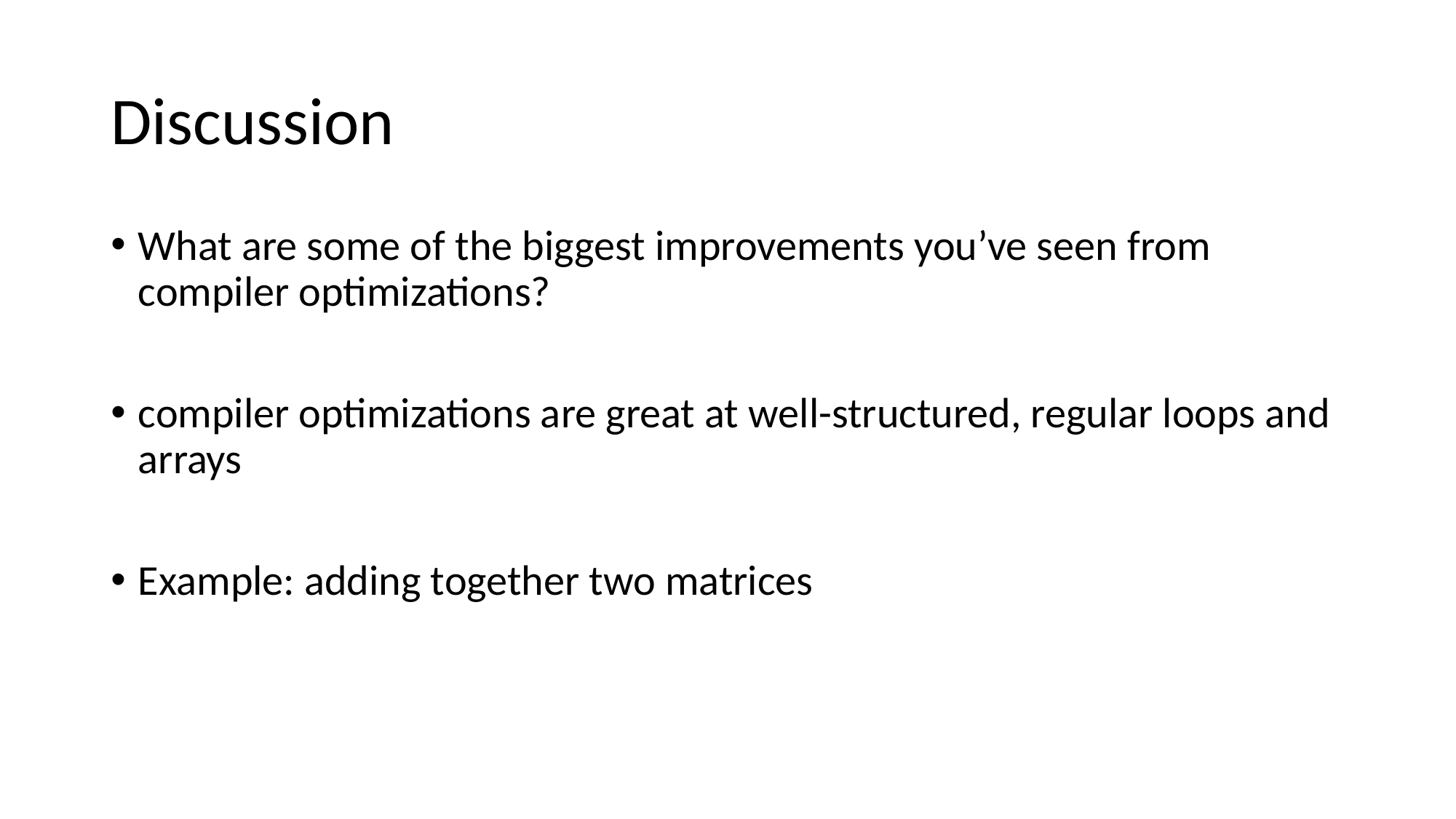

# Discussion
What are some of the biggest improvements you’ve seen from compiler optimizations?

compiler optimizations are great at well-structured, regular loops and arrays

Example: adding together two matrices